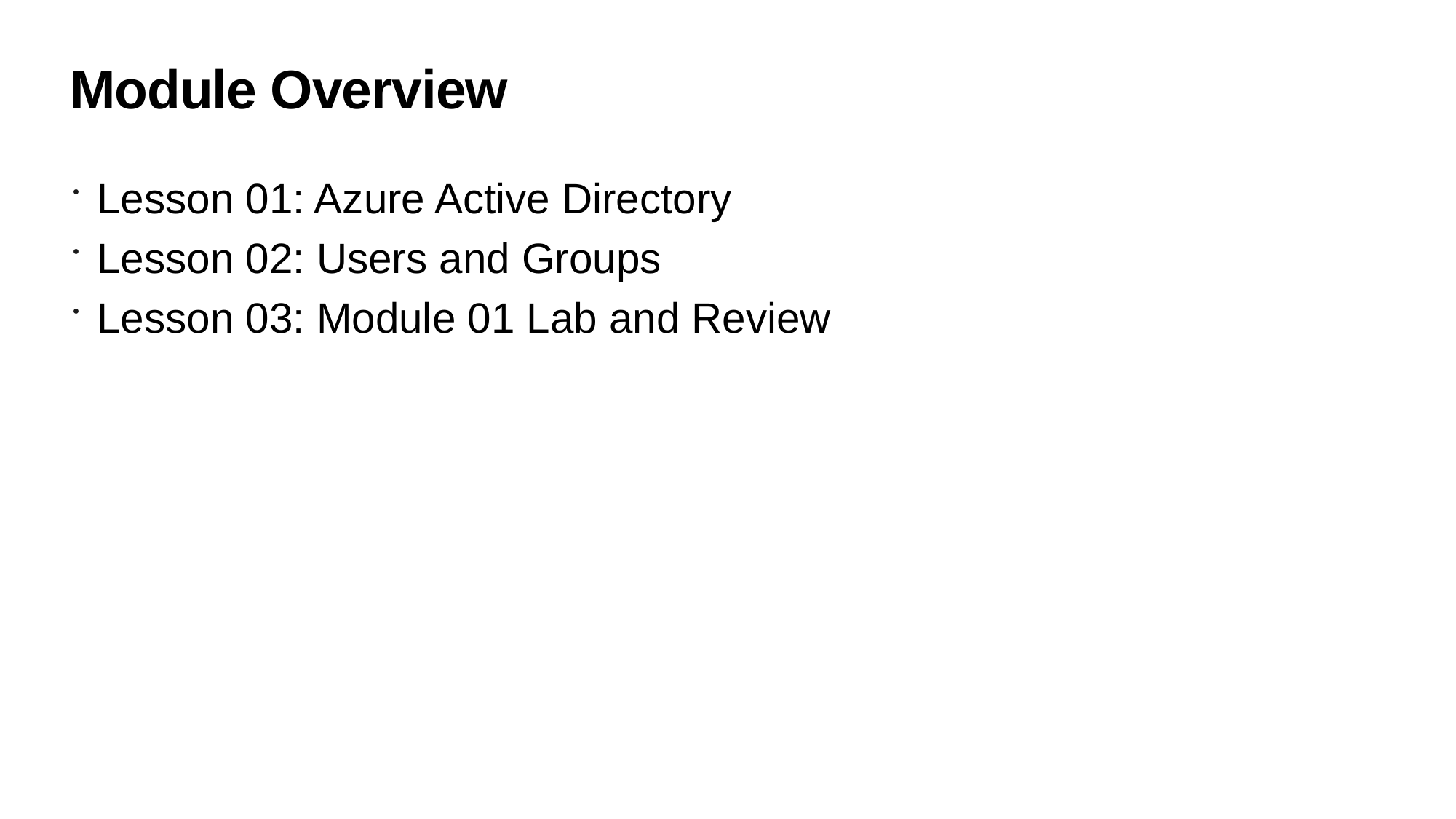

# Module Overview
Lesson 01: Azure Active Directory
Lesson 02: Users and Groups
Lesson 03: Module 01 Lab and Review